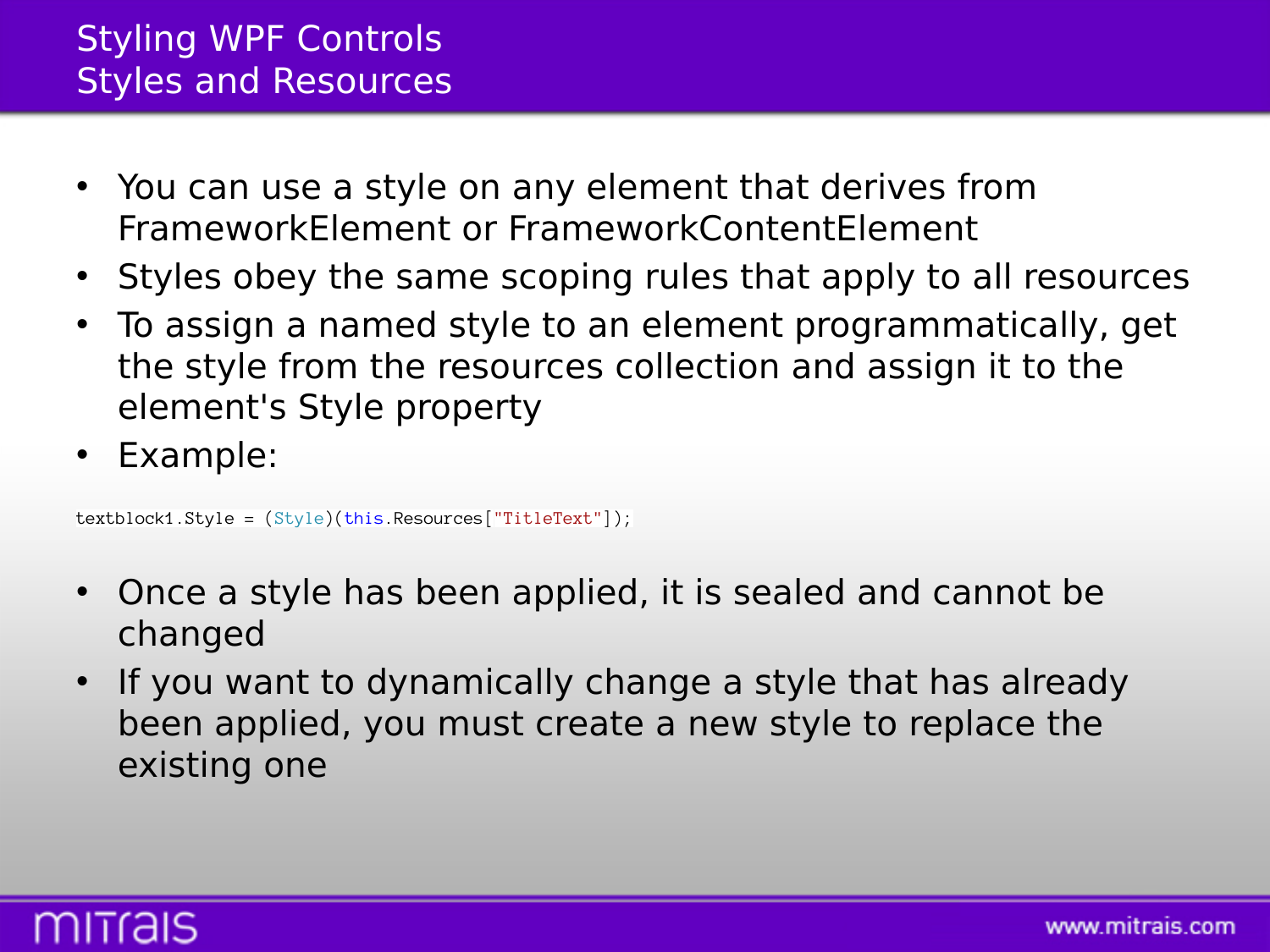

# Styling WPF Controls Styles and Resources
You can use a style on any element that derives from FrameworkElement or FrameworkContentElement
Styles obey the same scoping rules that apply to all resources
To assign a named style to an element programmatically, get the style from the resources collection and assign it to the element's Style property
Example:

textblock1.Style = (Style)(this.Resources["TitleText"]);

Once a style has been applied, it is sealed and cannot be changed
If you want to dynamically change a style that has already been applied, you must create a new style to replace the existing one